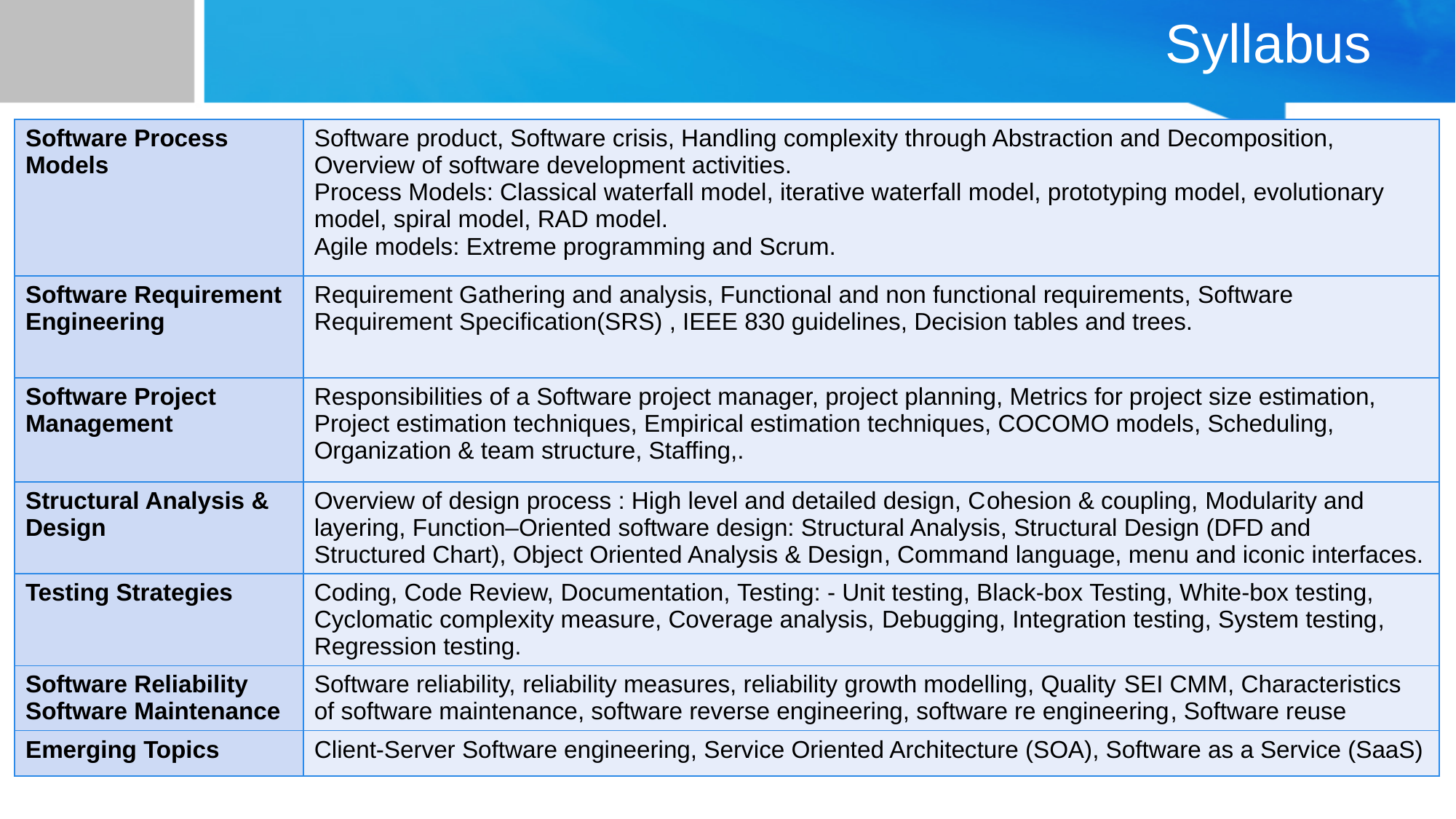

# Syllabus
| Software Process Models | Software product, Software crisis, Handling complexity through Abstraction and Decomposition, Overview of software development activities. Process Models: Classical waterfall model, iterative waterfall model, prototyping model, evolutionary model, spiral model, RAD model. Agile models: Extreme programming and Scrum. |
| --- | --- |
| Software Requirement Engineering | Requirement Gathering and analysis, Functional and non functional requirements, Software Requirement Specification(SRS) , IEEE 830 guidelines, Decision tables and trees. |
| Software Project Management | Responsibilities of a Software project manager, project planning, Metrics for project size estimation, Project estimation techniques, Empirical estimation techniques, COCOMO models, Scheduling, Organization & team structure, Staffing,. |
| Structural Analysis & Design | Overview of design process : High level and detailed design, Cohesion & coupling, Modularity and layering, Function–Oriented software design: Structural Analysis, Structural Design (DFD and Structured Chart), Object Oriented Analysis & Design, Command language, menu and iconic interfaces. |
| Testing Strategies | Coding, Code Review, Documentation, Testing: - Unit testing, Black-box Testing, White-box testing, Cyclomatic complexity measure, Coverage analysis, Debugging, Integration testing, System testing, Regression testing. |
| Software Reliability Software Maintenance | Software reliability, reliability measures, reliability growth modelling, Quality SEI CMM, Characteristics of software maintenance, software reverse engineering, software re engineering, Software reuse |
| Emerging Topics | Client-Server Software engineering, Service Oriented Architecture (SOA), Software as a Service (SaaS) |